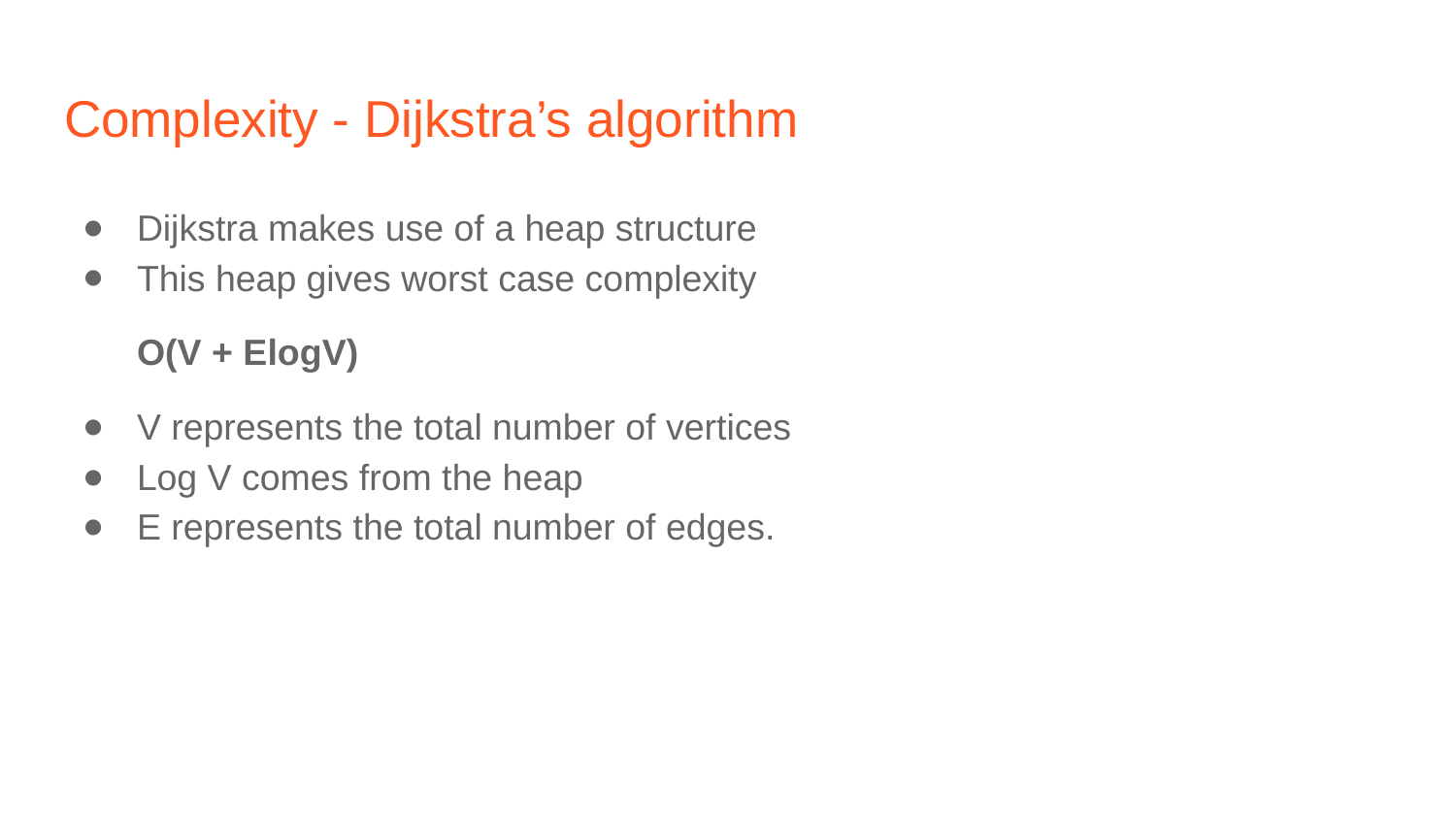

# Complexity - Dijkstra’s algorithm
Dijkstra makes use of a heap structure
This heap gives worst case complexity
O(V + ElogV)
V represents the total number of vertices
Log V comes from the heap
E represents the total number of edges.